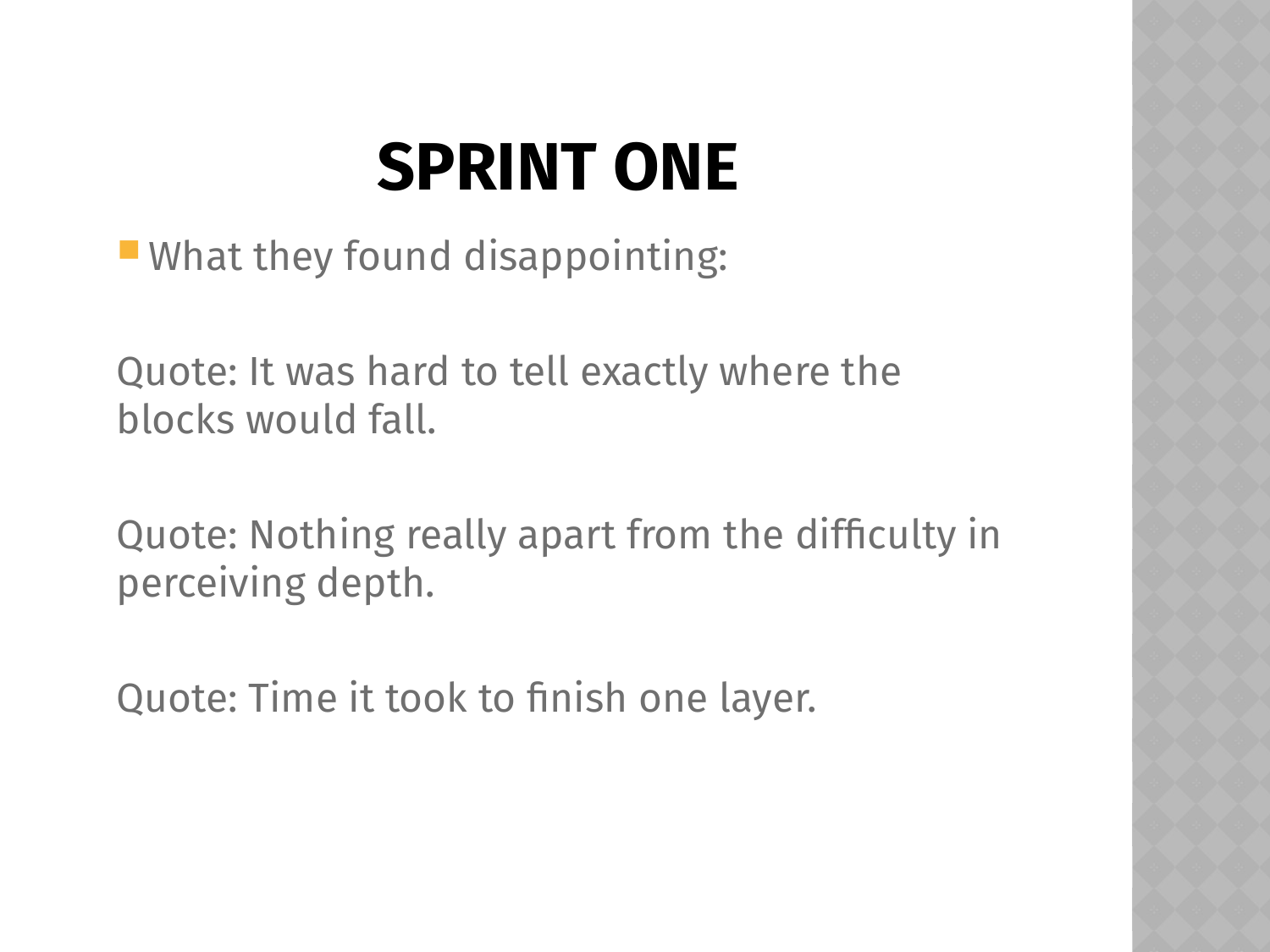

# Sprint one
What they found disappointing:

Quote: It was hard to tell exactly where the 
blocks would fall.

Quote: Nothing really apart from the difficulty in 
perceiving depth.

Quote: Time it took to finish one layer.